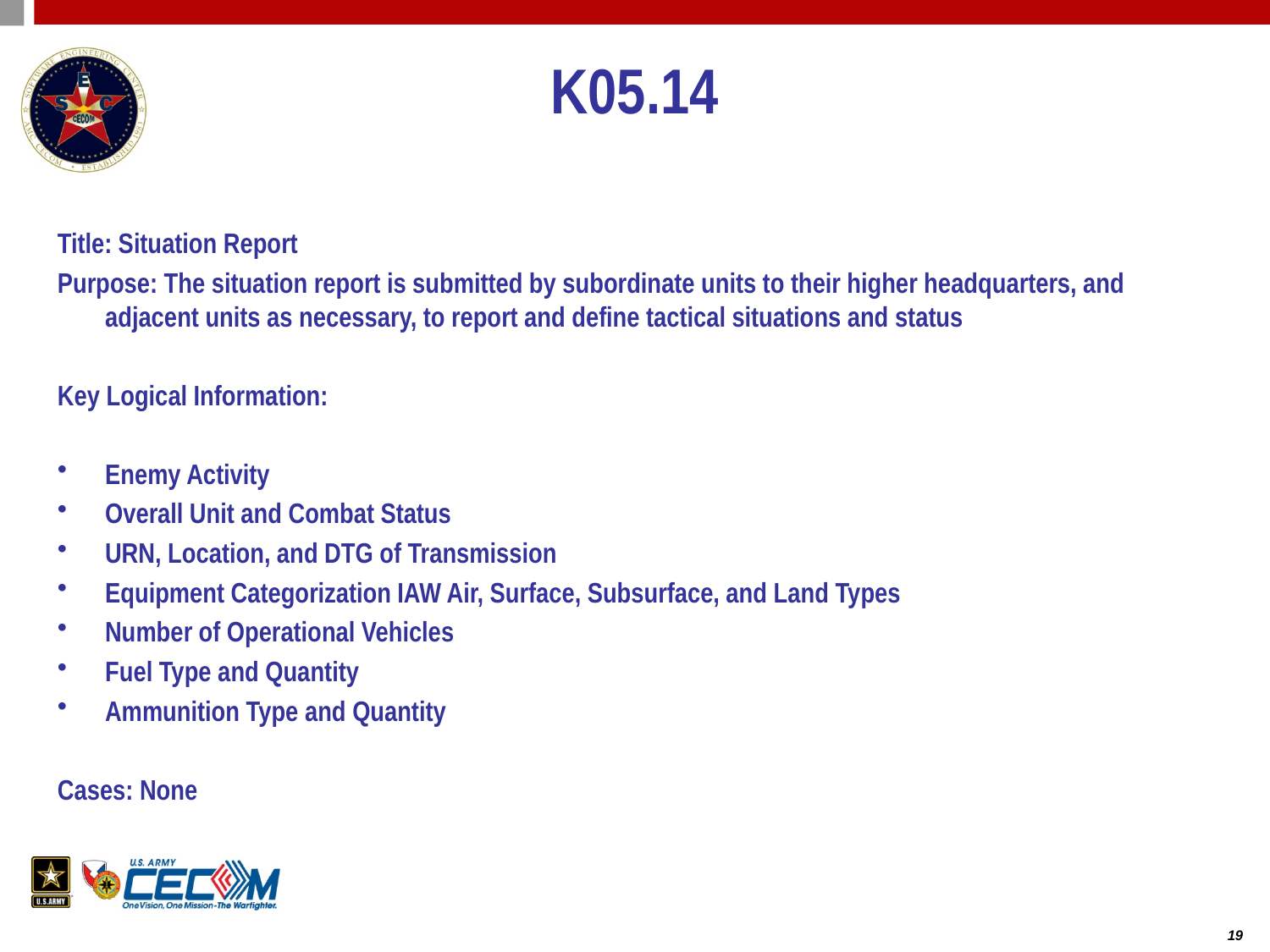

# K05.14

Title: Situation Report
Purpose: The situation report is submitted by subordinate units to their higher headquarters, and adjacent units as necessary, to report and define tactical situations and status

Key Logical Information:

Enemy Activity
Overall Unit and Combat Status
URN, Location, and DTG of Transmission
Equipment Categorization IAW Air, Surface, Subsurface, and Land Types
Number of Operational Vehicles
Fuel Type and Quantity
Ammunition Type and Quantity

Cases: None

19